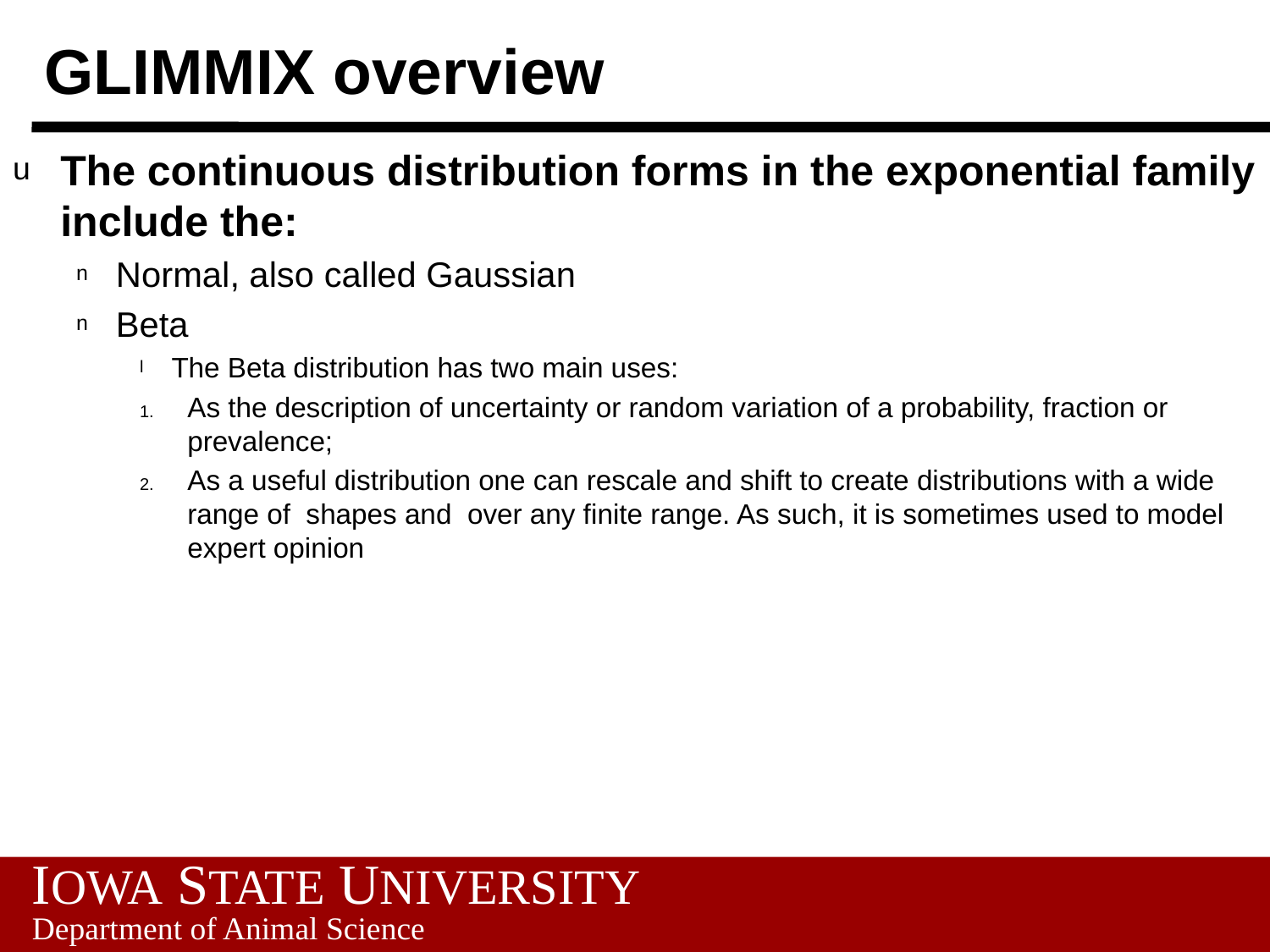

# GLIMMIX overview
The continuous distribution forms in the exponential family include the:
Normal, also called Gaussian
Beta
The Beta distribution has two main uses:
As the description of uncertainty or random variation of a probability, fraction or prevalence;
As a useful distribution one can rescale and shift to create distributions with a wide range of  shapes and  over any finite range. As such, it is sometimes used to model expert opinion